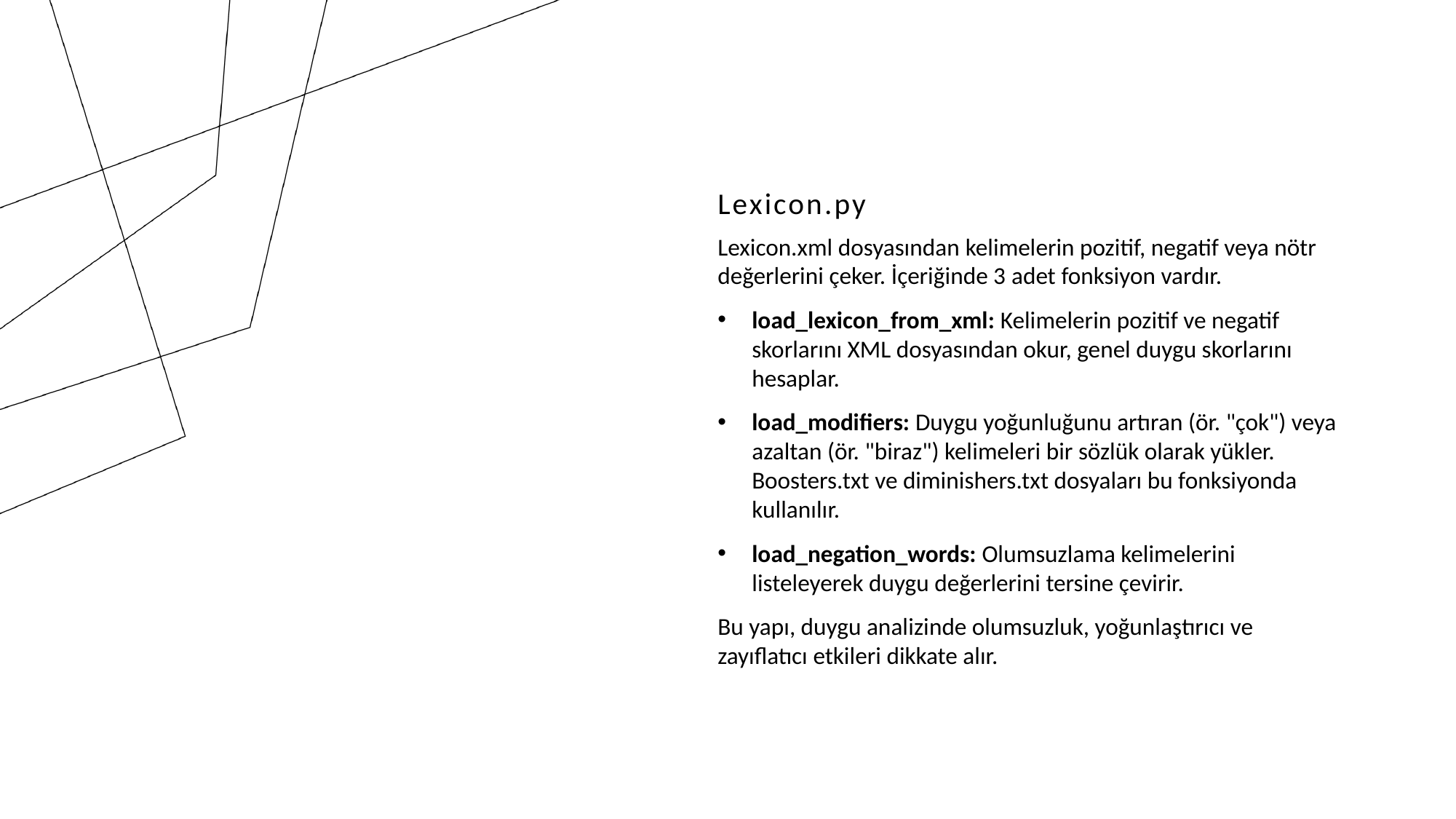

Lexicon.py
Lexicon.xml dosyasından kelimelerin pozitif, negatif veya nötr değerlerini çeker. İçeriğinde 3 adet fonksiyon vardır.
load_lexicon_from_xml: Kelimelerin pozitif ve negatif skorlarını XML dosyasından okur, genel duygu skorlarını hesaplar.
load_modifiers: Duygu yoğunluğunu artıran (ör. "çok") veya azaltan (ör. "biraz") kelimeleri bir sözlük olarak yükler. Boosters.txt ve diminishers.txt dosyaları bu fonksiyonda kullanılır.
load_negation_words: Olumsuzlama kelimelerini listeleyerek duygu değerlerini tersine çevirir.
Bu yapı, duygu analizinde olumsuzluk, yoğunlaştırıcı ve zayıflatıcı etkileri dikkate alır.